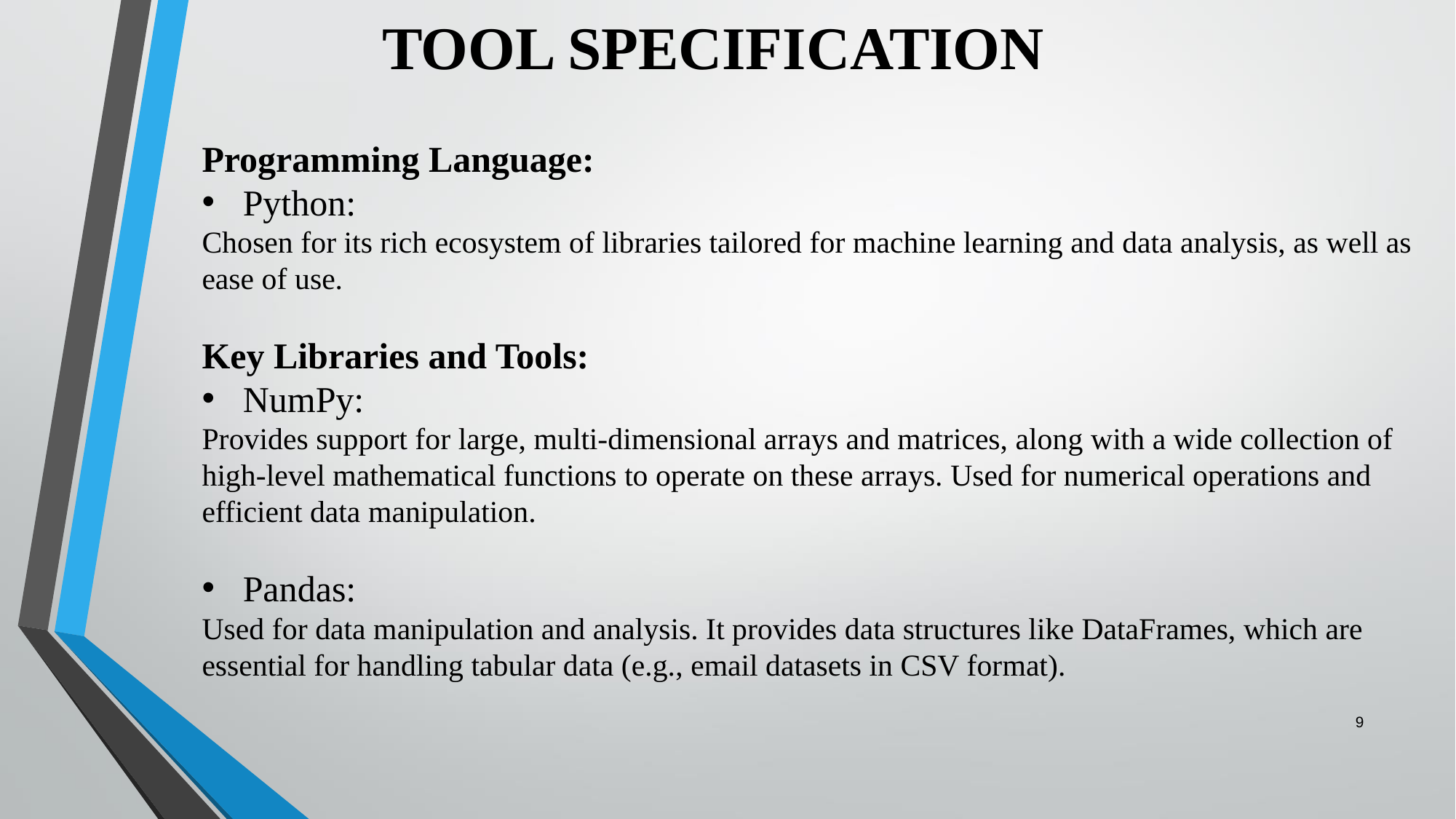

# TOOL SPECIFICATION

Programming Language:
Python:
Chosen for its rich ecosystem of libraries tailored for machine learning and data analysis, as well as ease of use.

Key Libraries and Tools:
NumPy:
Provides support for large, multi-dimensional arrays and matrices, along with a wide collection of high-level mathematical functions to operate on these arrays. Used for numerical operations and efficient data manipulation.

Pandas:
Used for data manipulation and analysis. It provides data structures like DataFrames, which are essential for handling tabular data (e.g., email datasets in CSV format).
9